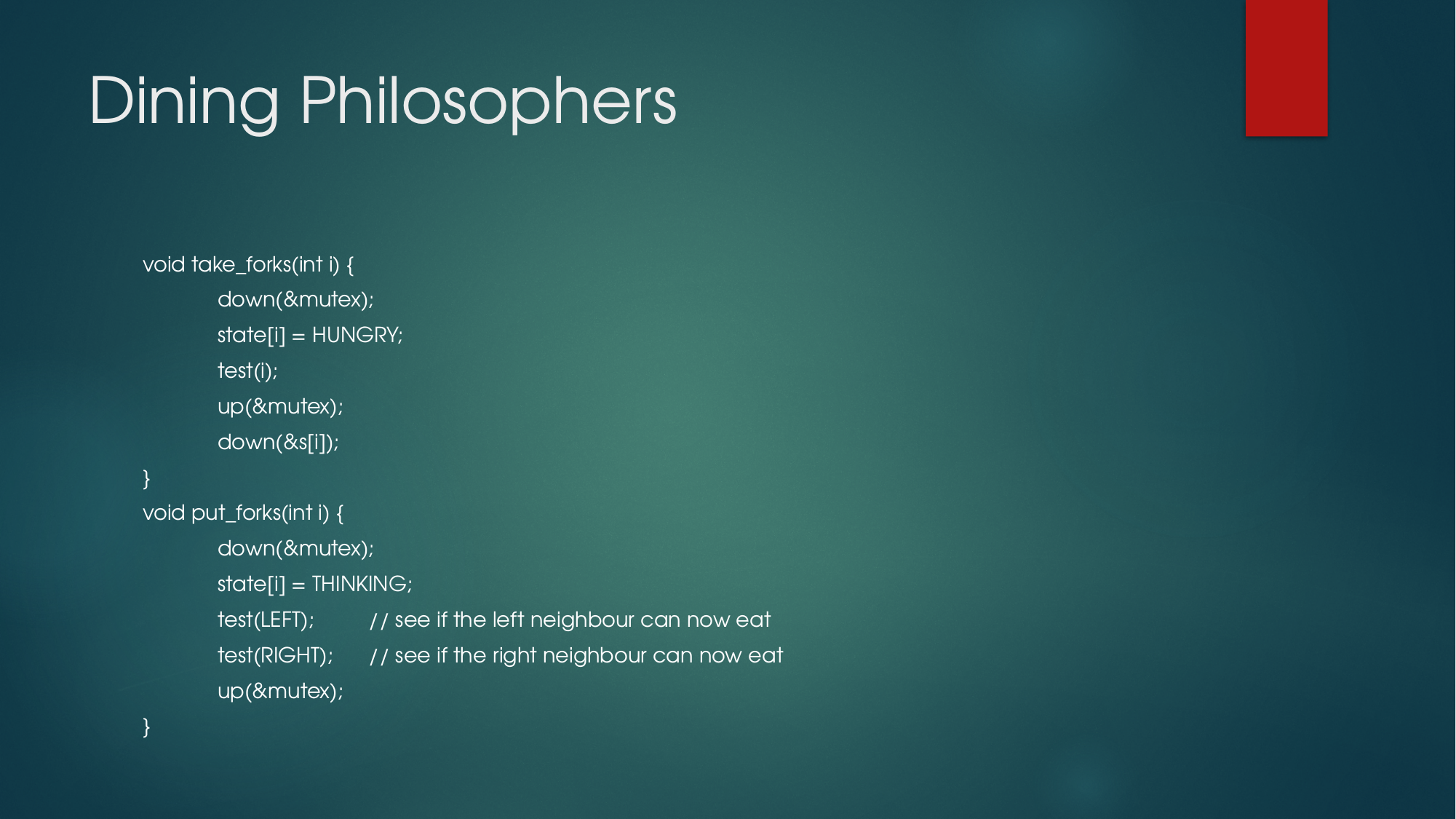

# Dining Philosophers
void take_forks(int i) {
	down(&mutex);
	state[i] = HUNGRY;
	test(i);
	up(&mutex);
	down(&s[i]);
}
void put_forks(int i) {
	down(&mutex);
	state[i] = THINKING;
	test(LEFT);		// see if the left neighbour can now eat
	test(RIGHT);	// see if the right neighbour can now eat
	up(&mutex);
}